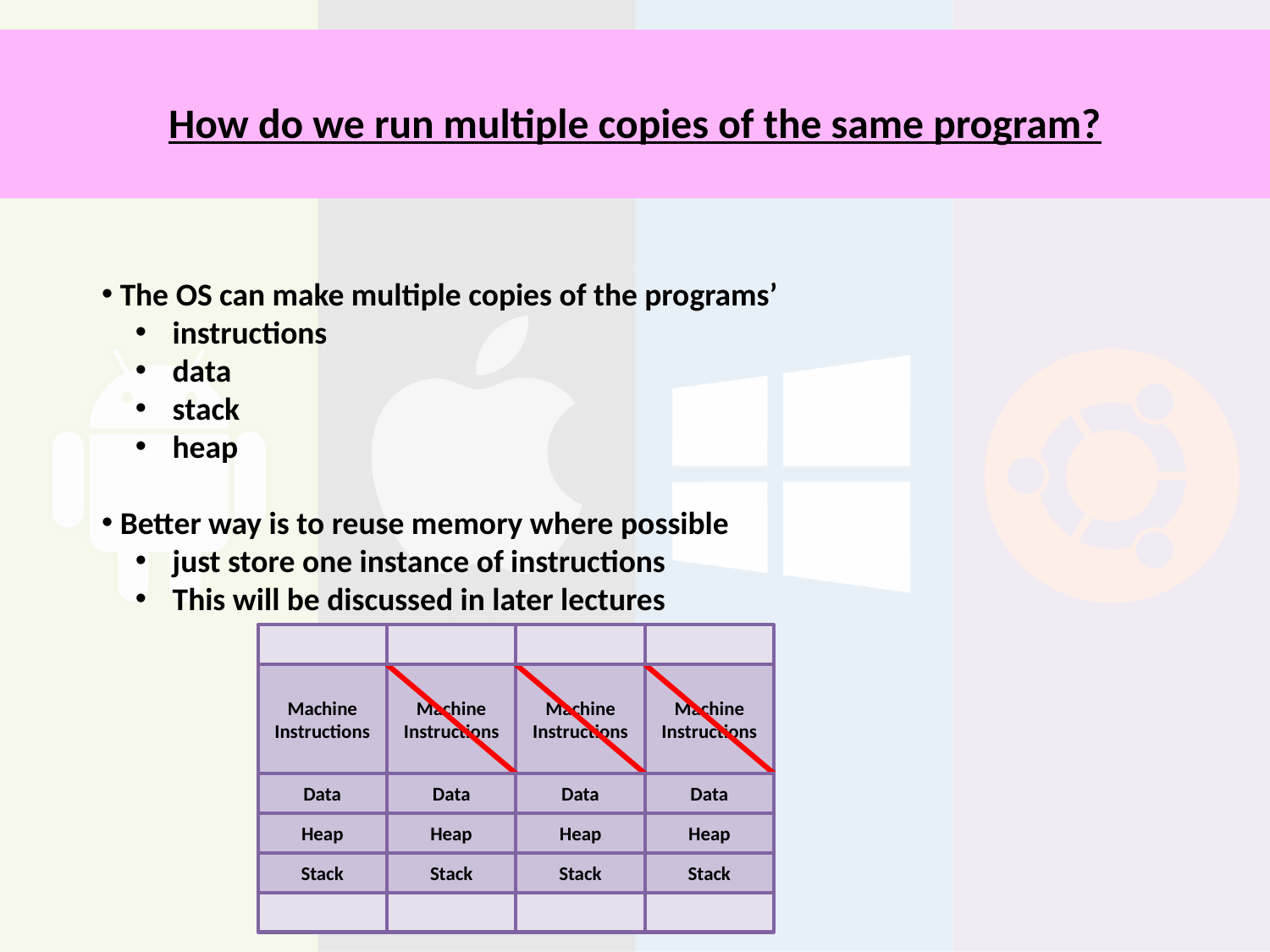

# How do we run multiple copies of the same program?
 The OS can make multiple copies of the programs’
 instructions
 data
 stack
 heap

 Better way is to reuse memory where possible
 just store one instance of instructions
 This will be discussed in later lectures

Machine Instructions
Machine Instructions
Machine Instructions
Machine Instructions
Data
Data
Data
Data
Heap
Heap
Heap
Heap
Stack
Stack
Stack
Stack